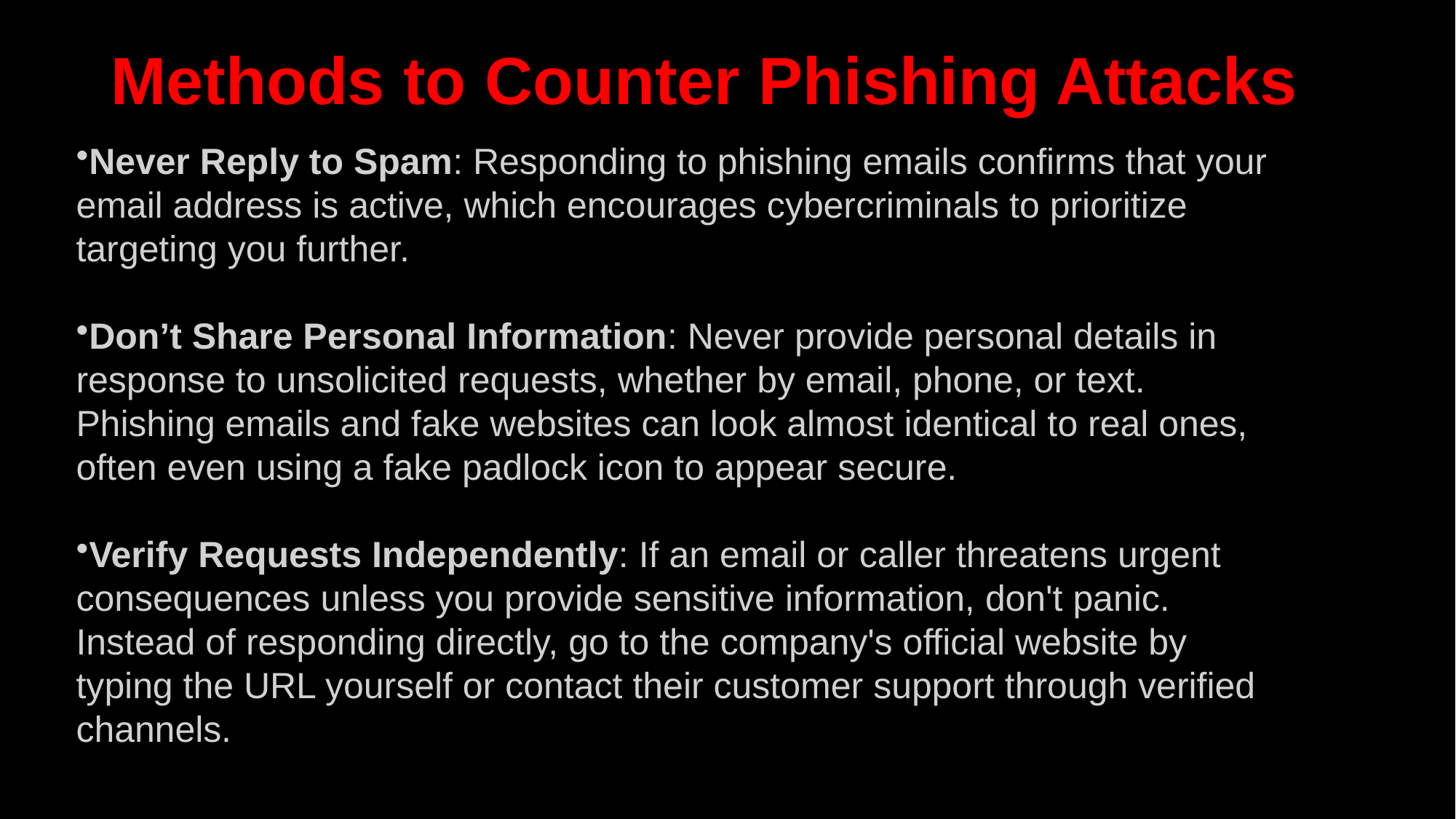

# Methods to Counter Phishing Attacks
Never Reply to Spam: Responding to phishing emails confirms that your email address is active, which encourages cybercriminals to prioritize targeting you further.

Don’t Share Personal Information: Never provide personal details in response to unsolicited requests, whether by email, phone, or text. Phishing emails and fake websites can look almost identical to real ones, often even using a fake padlock icon to appear secure.

Verify Requests Independently: If an email or caller threatens urgent consequences unless you provide sensitive information, don't panic. Instead of responding directly, go to the company's official website by typing the URL yourself or contact their customer support through verified channels.